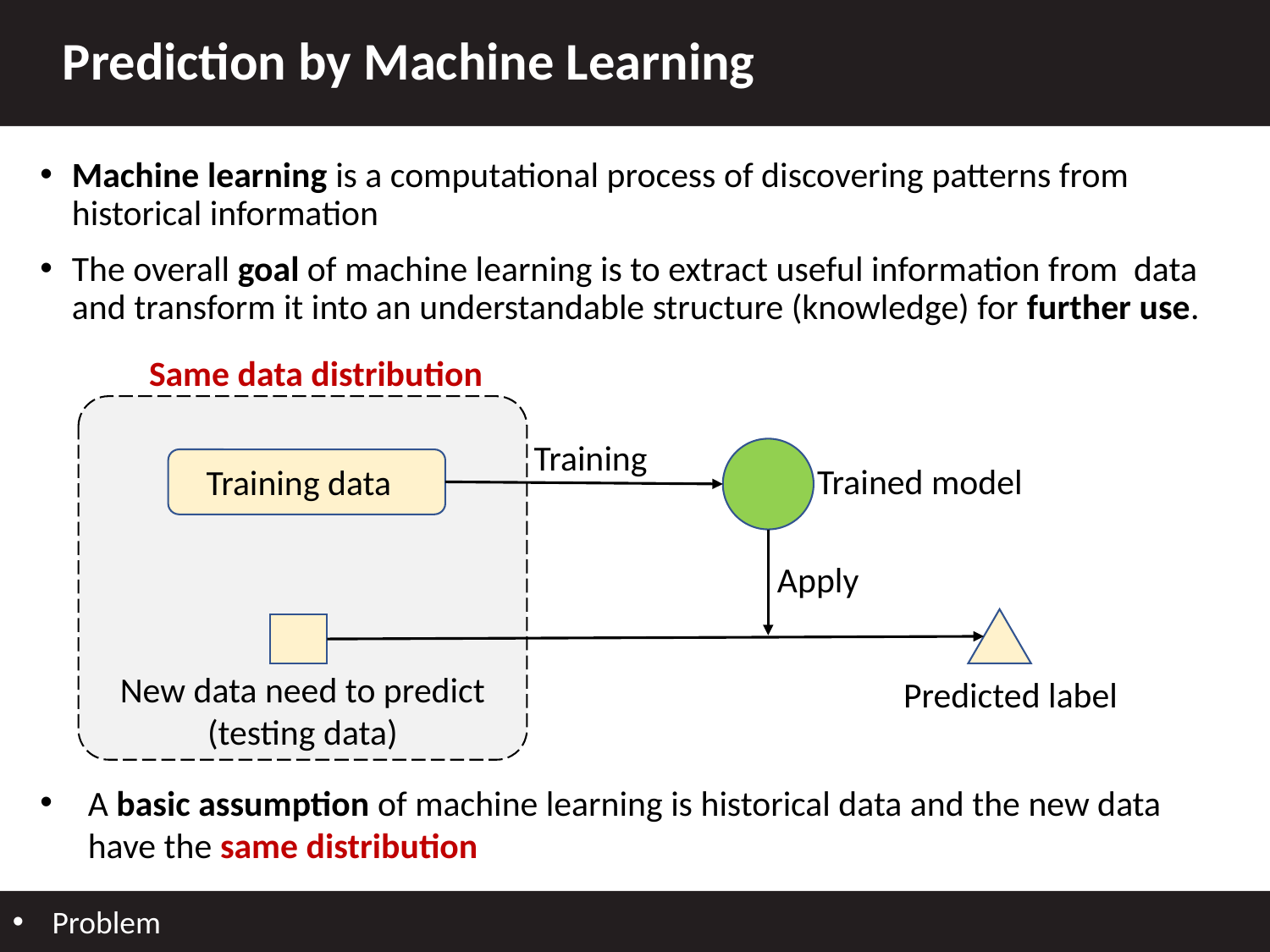

# Prediction by Machine Learning
Machine learning is a computational process of discovering patterns from historical information
The overall goal of machine learning is to extract useful information from  data and transform it into an understandable structure (knowledge) for further use.

Same data distribution

Training

Trained model

Training data
Apply

Predicted label

New data need to predict
(testing data)
A basic assumption of machine learning is historical data and the new data have the same distribution
Problem